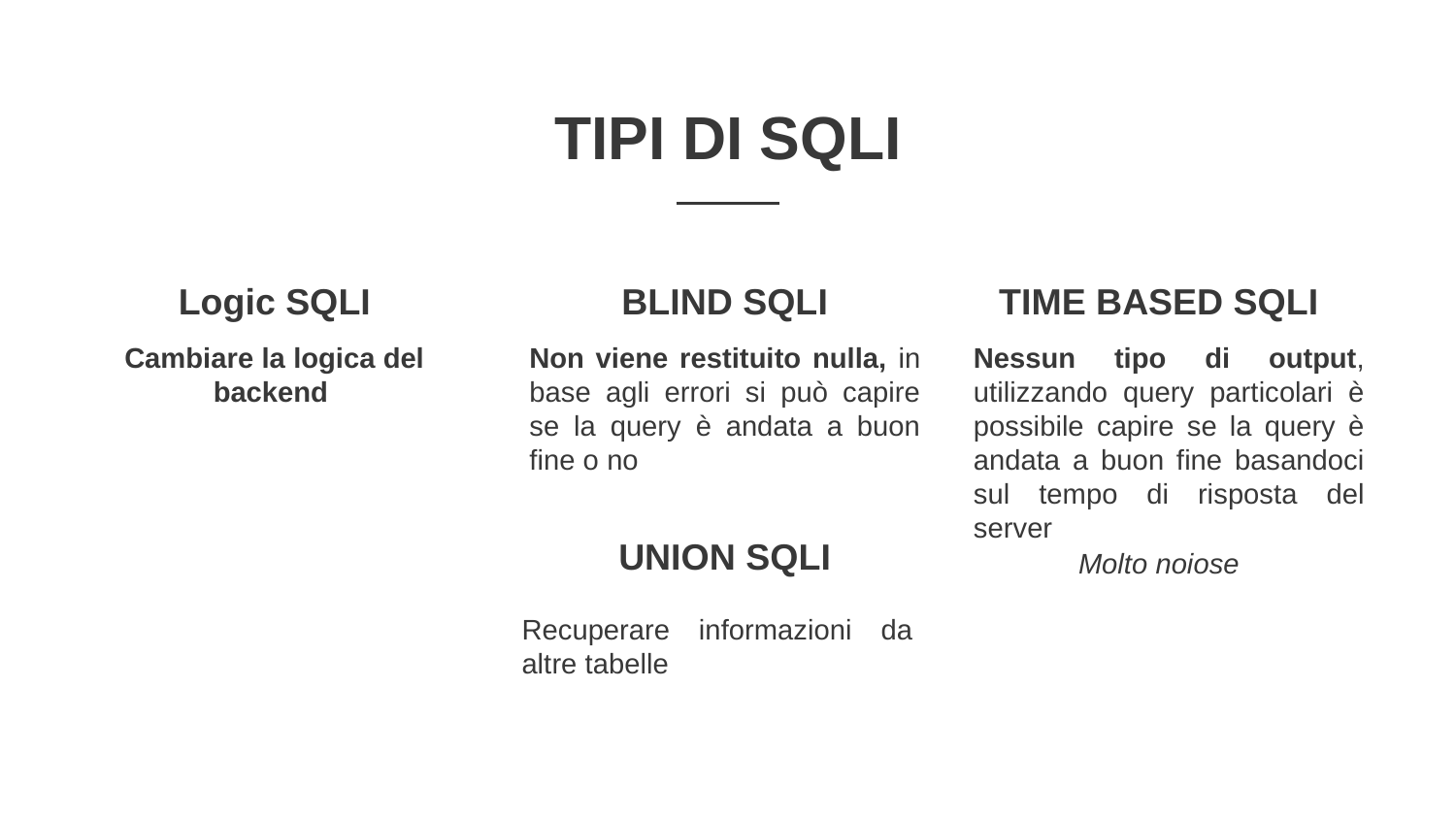

TIPI DI SQLI
# Logic SQLI
BLIND SQLI
TIME BASED SQLI
Cambiare la logica del backend
Non viene restituito nulla, in base agli errori si può capire se la query è andata a buon fine o no
Nessun tipo di output, utilizzando query particolari è possibile capire se la query è andata a buon fine basandoci sul tempo di risposta del server
UNION SQLI
Molto noiose
Recuperare informazioni da altre tabelle